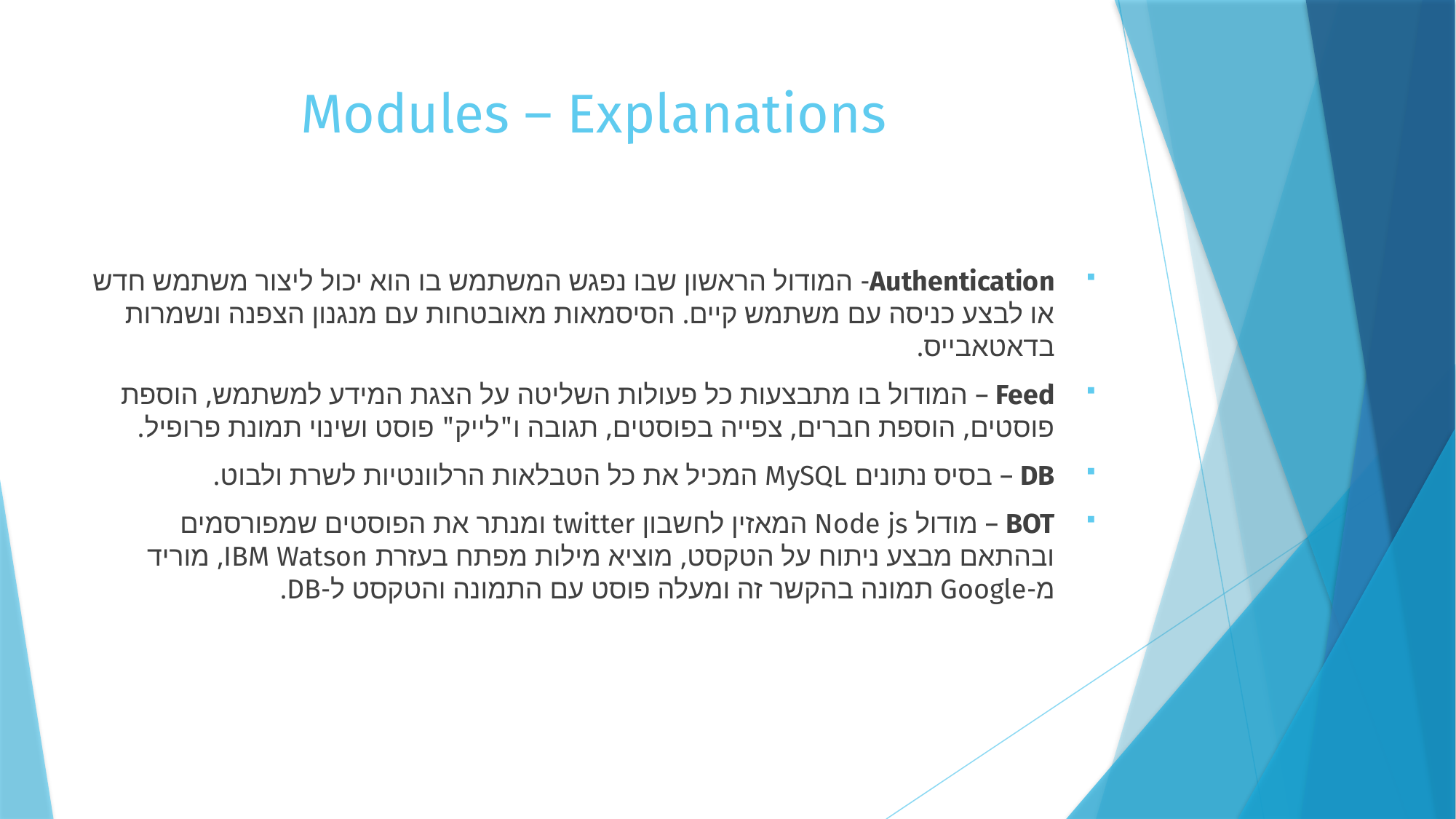

# Modules – Explanations
Authentication- המודול הראשון שבו נפגש המשתמש בו הוא יכול ליצור משתמש חדש או לבצע כניסה עם משתמש קיים. הסיסמאות מאובטחות עם מנגנון הצפנה ונשמרות בדאטאבייס.
Feed – המודול בו מתבצעות כל פעולות השליטה על הצגת המידע למשתמש, הוספת פוסטים, הוספת חברים, צפייה בפוסטים, תגובה ו"לייק" פוסט ושינוי תמונת פרופיל.
DB – בסיס נתונים MySQL המכיל את כל הטבלאות הרלוונטיות לשרת ולבוט.
BOT – מודול Node js המאזין לחשבון twitter ומנתר את הפוסטים שמפורסמים ובהתאם מבצע ניתוח על הטקסט, מוציא מילות מפתח בעזרת IBM Watson, מוריד מ-Google תמונה בהקשר זה ומעלה פוסט עם התמונה והטקסט ל-DB.